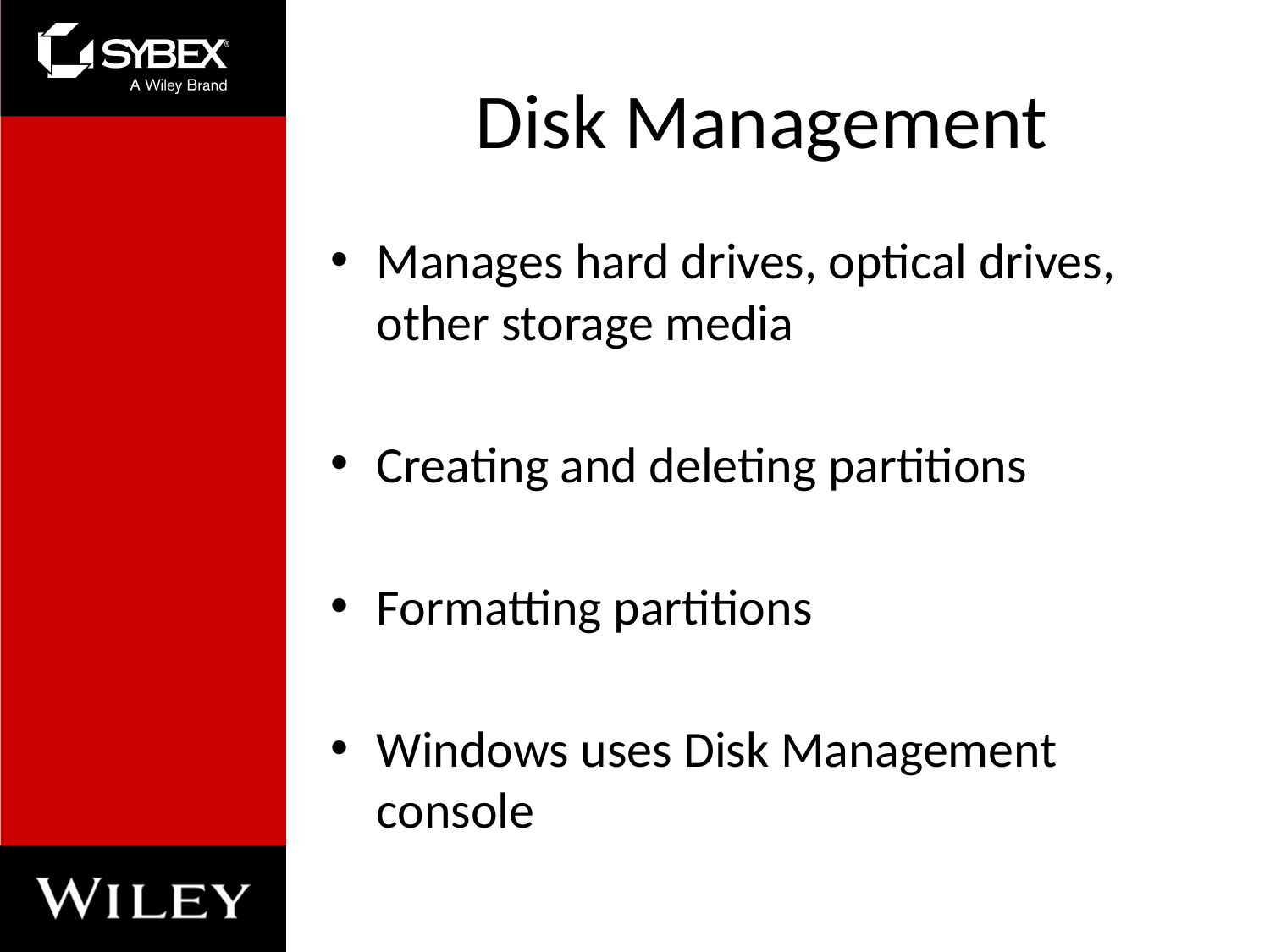

# Disk Management
Manages hard drives, optical drives, other storage media

Creating and deleting partitions

Formatting partitions

Windows uses Disk Management console